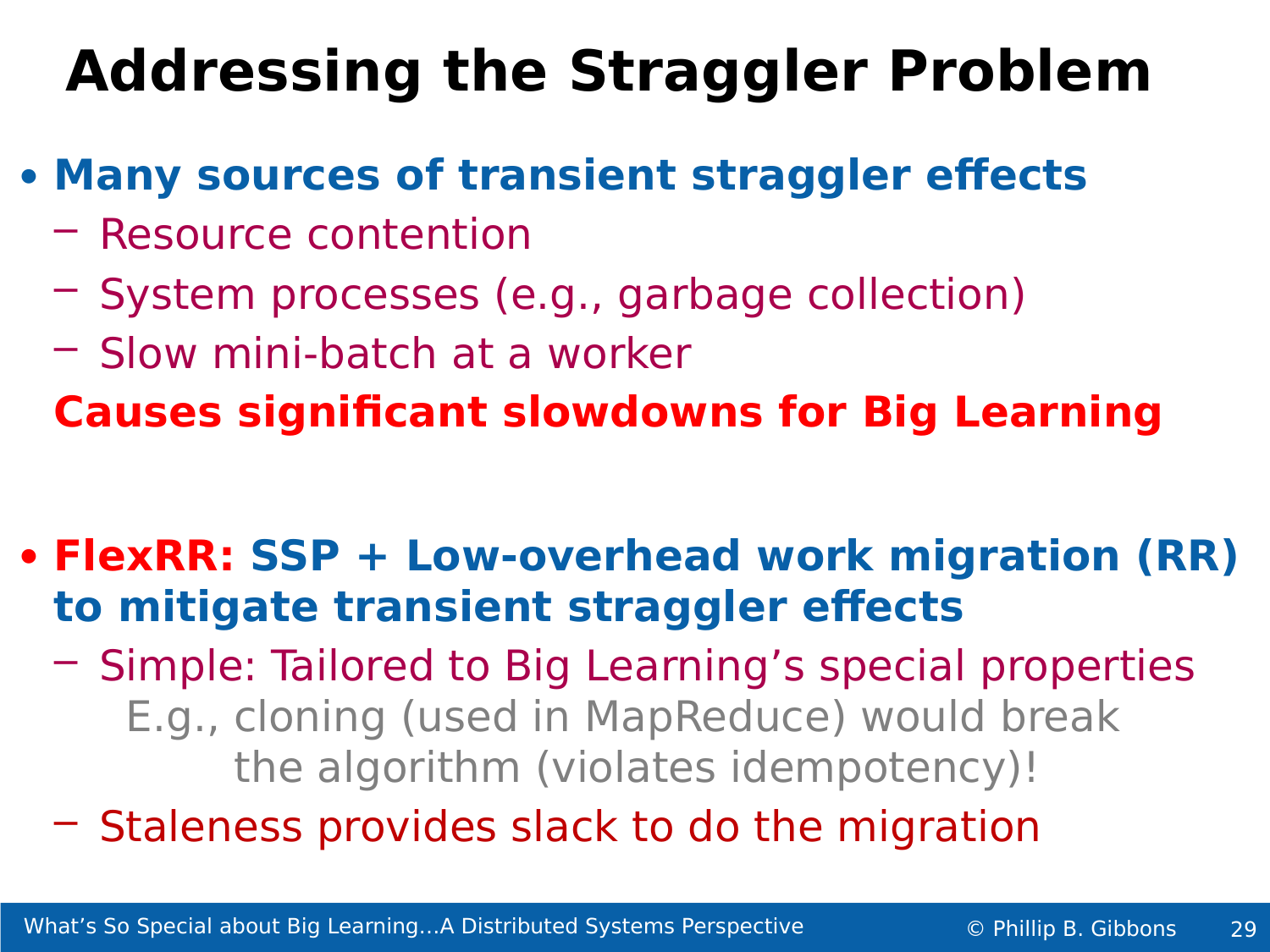

# Addressing the Straggler Problem
Many sources of transient straggler effects
Resource contention
System processes (e.g., garbage collection)
Slow mini-batch at a worker
Causes significant slowdowns for Big Learning

FlexRR: SSP + Low-overhead work migration (RR)
to mitigate transient straggler effects
Simple: Tailored to Big Learning’s special properties
  E.g., cloning (used in MapReduce) would break
          the algorithm (violates idempotency)!
Staleness provides slack to do the migration